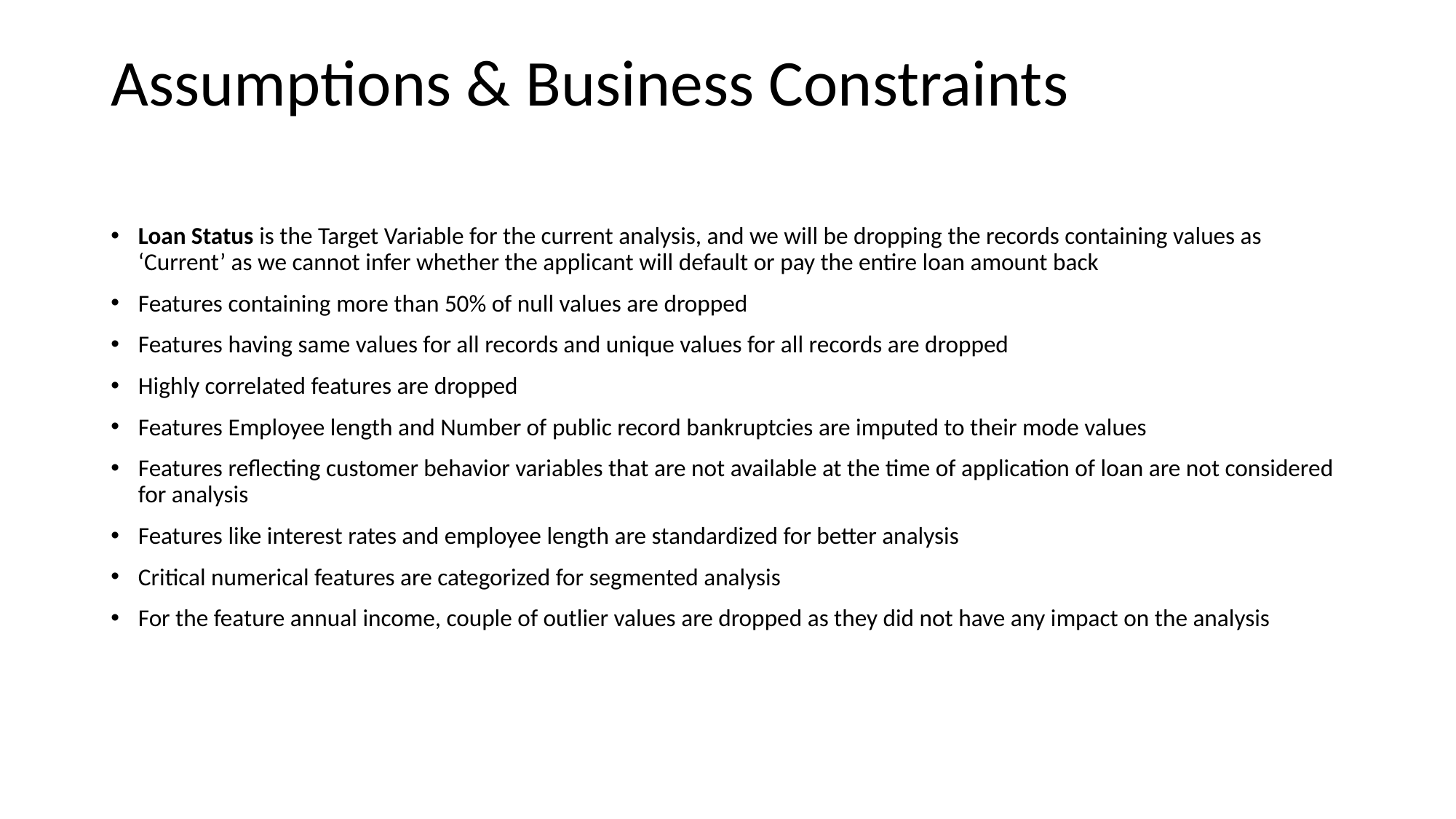

# Assumptions & Business Constraints
Loan Status is the Target Variable for the current analysis, and we will be dropping the records containing values as ‘Current’ as we cannot infer whether the applicant will default or pay the entire loan amount back
Features containing more than 50% of null values are dropped
Features having same values for all records and unique values for all records are dropped
Highly correlated features are dropped
Features Employee length and Number of public record bankruptcies are imputed to their mode values
Features reflecting customer behavior variables that are not available at the time of application of loan are not considered for analysis
Features like interest rates and employee length are standardized for better analysis
Critical numerical features are categorized for segmented analysis
For the feature annual income, couple of outlier values are dropped as they did not have any impact on the analysis